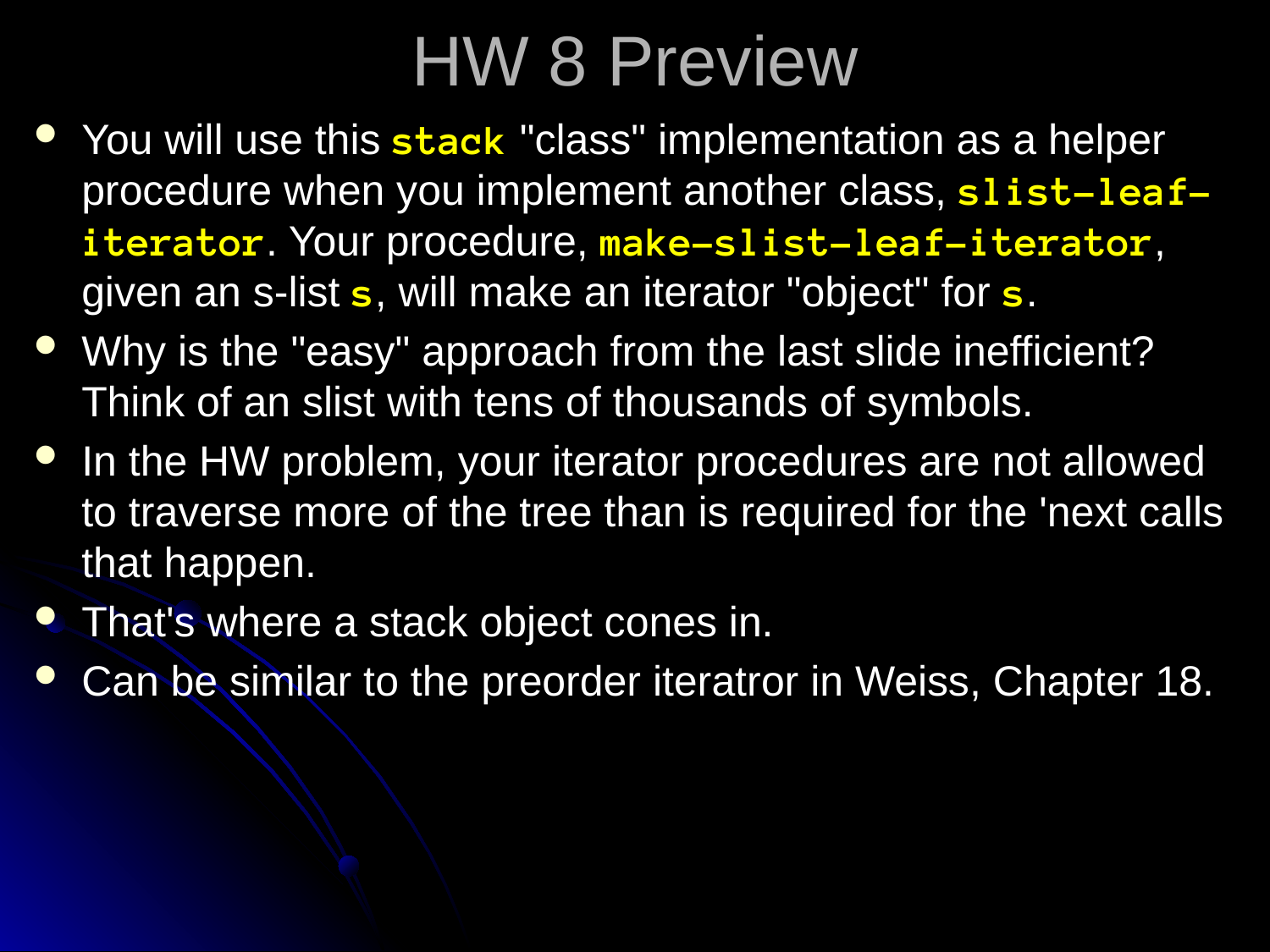

# HW 8 Preview
You will use this stack "class" implementation as a helper procedure when you implement another class, slist-leaf-iterator. Your procedure, make-slist-leaf-iterator, given an s-list s, will make an iterator "object" for s.
Why is the "easy" approach from the last slide inefficient?
Think of an slist with tens of thousands of symbols.
In the HW problem, your iterator procedures are not allowed to traverse more of the tree than is required for the 'next calls that happen.
That's where a stack object cones in.
Can be similar to the preorder iteratror in Weiss, Chapter 18.